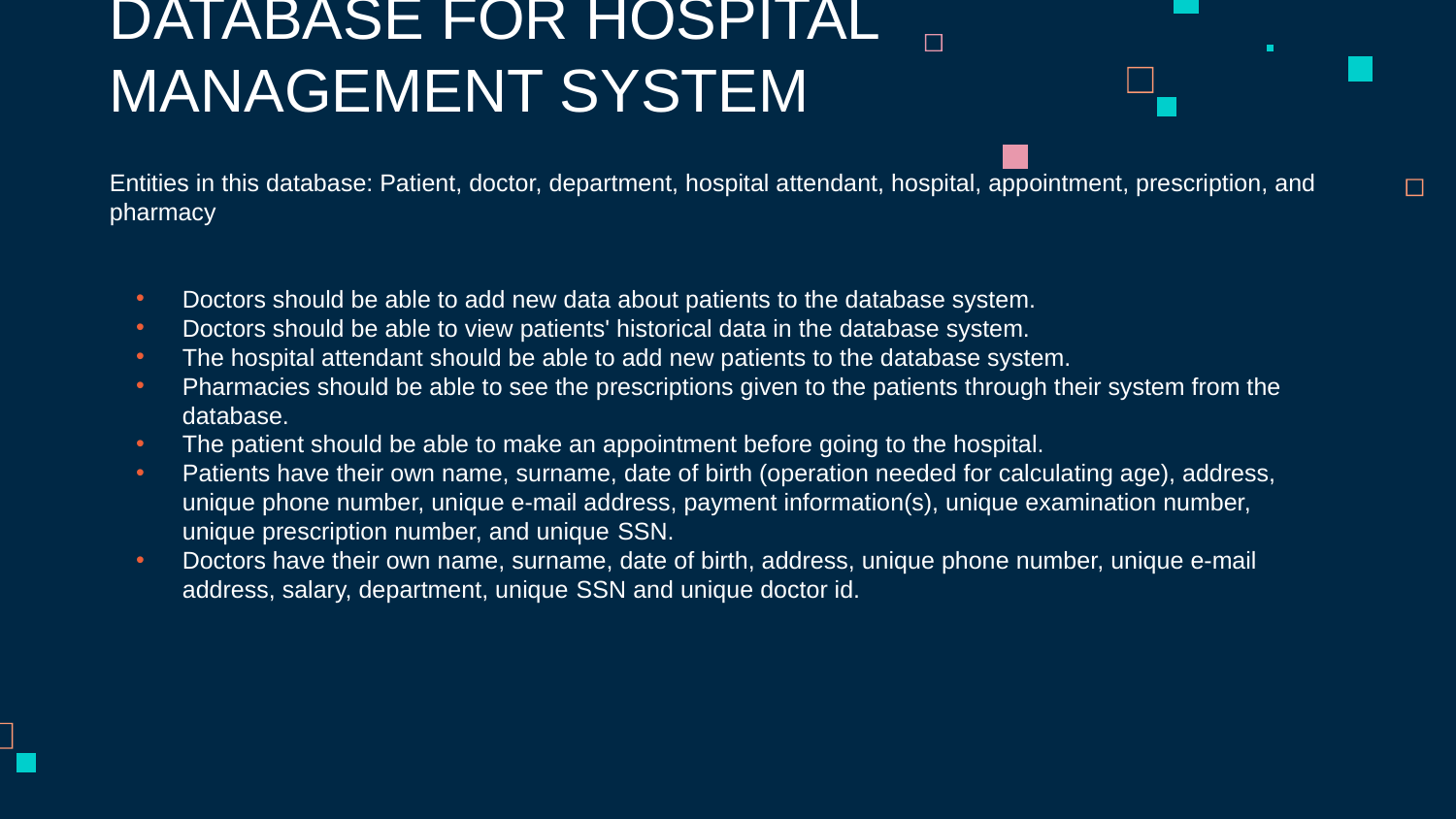

# DATABASE FOR HOSPITAL MANAGEMENT SYSTEM
Entities in this database: Patient, doctor, department, hospital attendant, hospital, appointment, prescription, and pharmacy

Doctors should be able to add new data about patients to the database system.
Doctors should be able to view patients' historical data in the database system.
The hospital attendant should be able to add new patients to the database system.
Pharmacies should be able to see the prescriptions given to the patients through their system from the database.
The patient should be able to make an appointment before going to the hospital.
Patients have their own name, surname, date of birth (operation needed for calculating age), address, unique phone number, unique e-mail address, payment information(s), unique examination number, unique prescription number, and unique SSN.
Doctors have their own name, surname, date of birth, address, unique phone number, unique e-mail address, salary, department, unique SSN and unique doctor id.